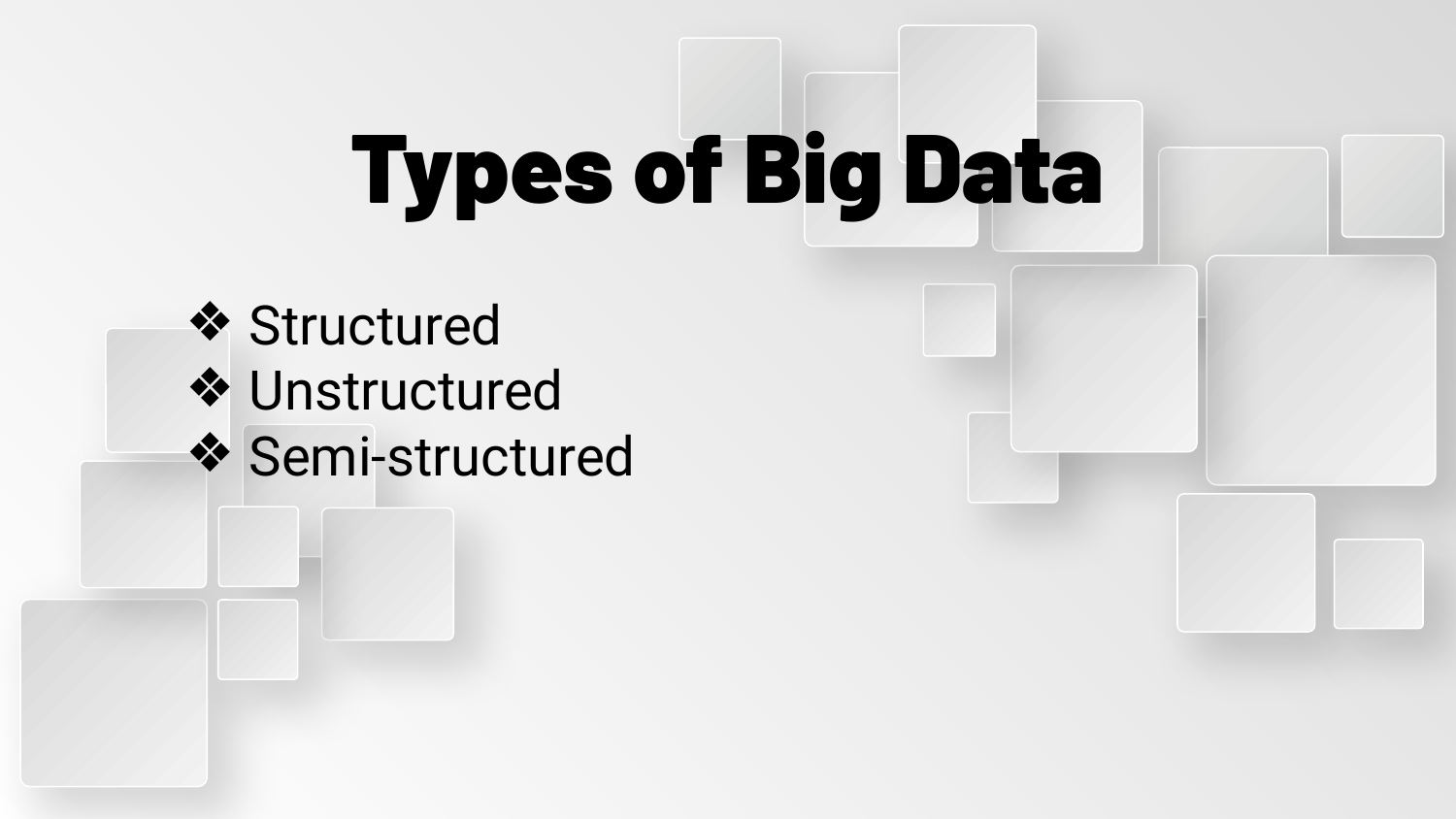

# Types of Big Data
Structured
Unstructured
Semi-structured